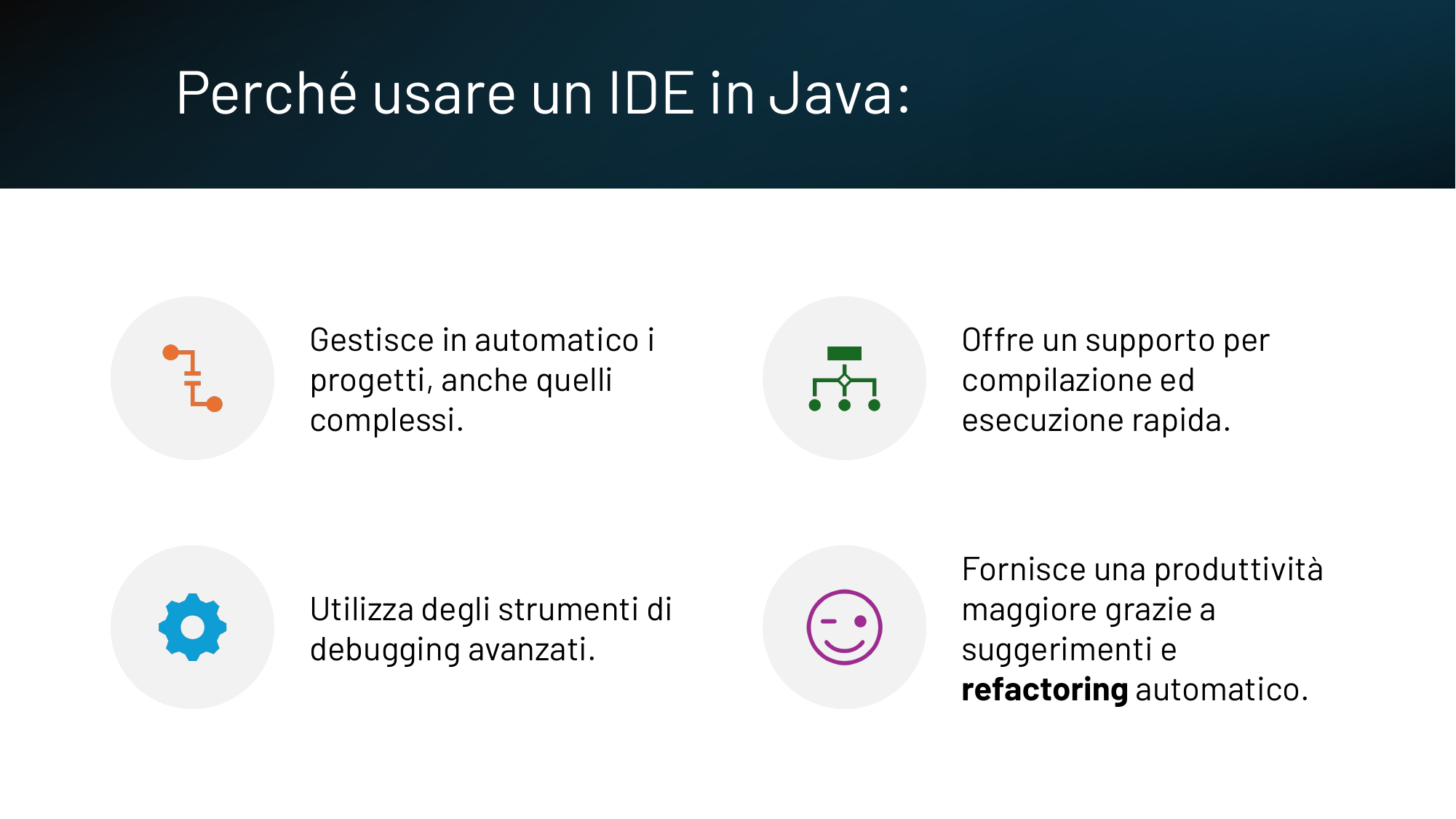

# Perché usare un IDE in Java:
Gestisce in automatico i progetti, anche quelli complessi.
Offre un supporto per compilazione ed esecuzione rapida.
Utilizza degli strumenti di debugging avanzati.
Fornisce una produttività maggiore grazie a suggerimenti e refactoring automatico.